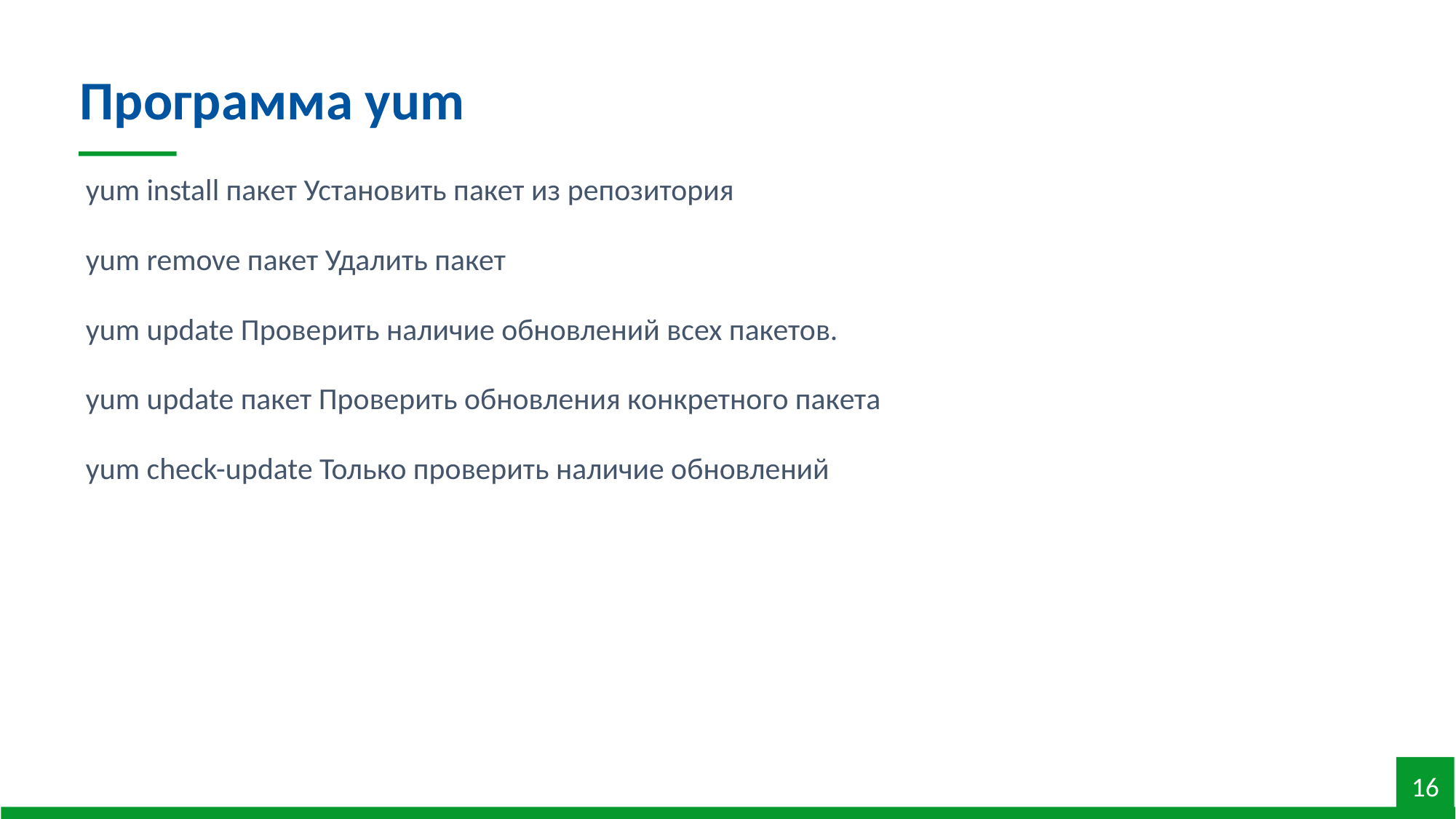

Программа yum
yum install пакет Установить пакет из репозитория
yum remove пакет Удалить пакет
yum update Проверить наличие обновлений всех пакетов.
yum update пакет Проверить обновления конкретного пакета
yum check-update Только проверить наличие обновлений